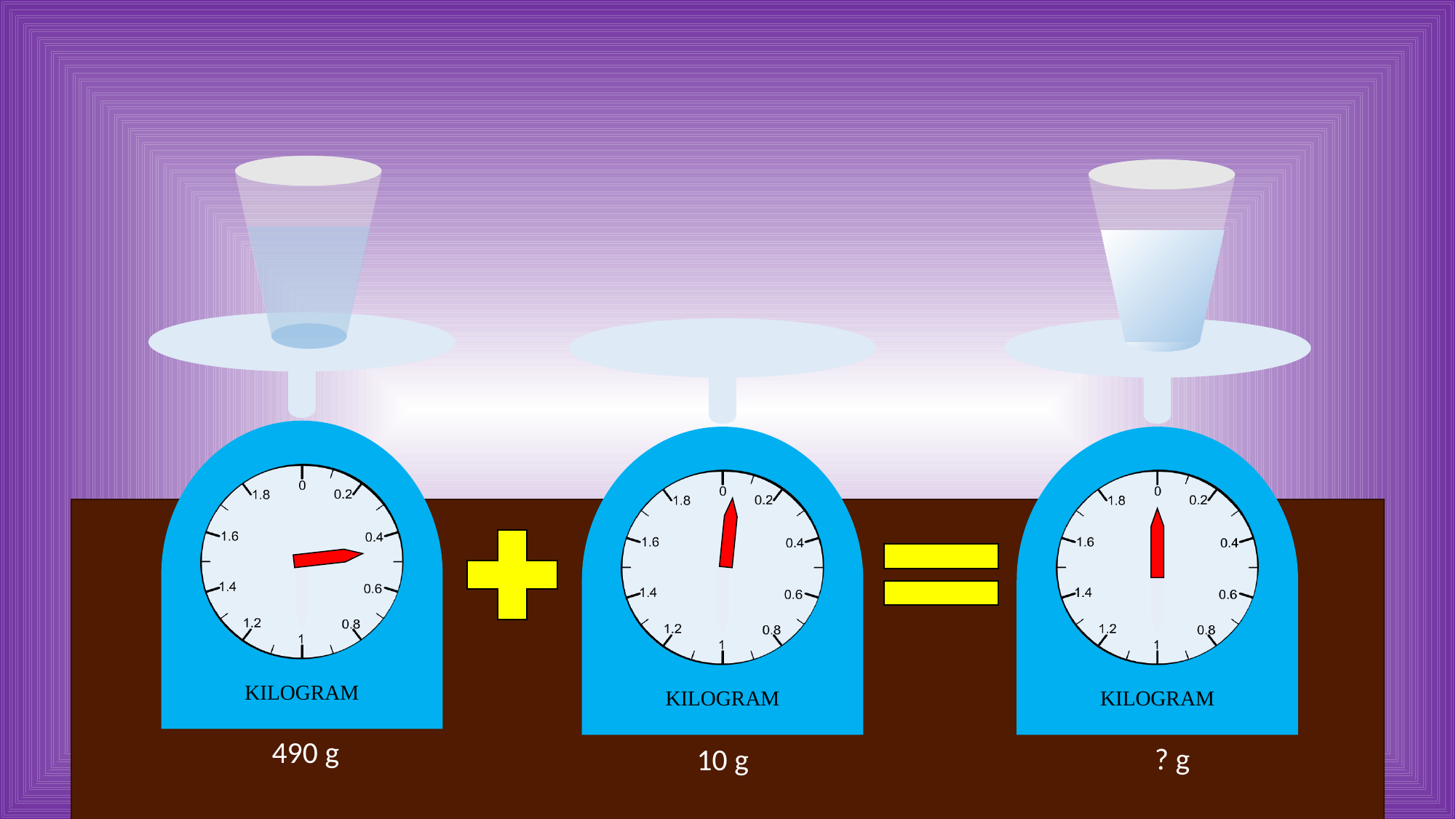

KILOGRAM

KILOGRAM

KILOGRAM

490 g
? g
10 g